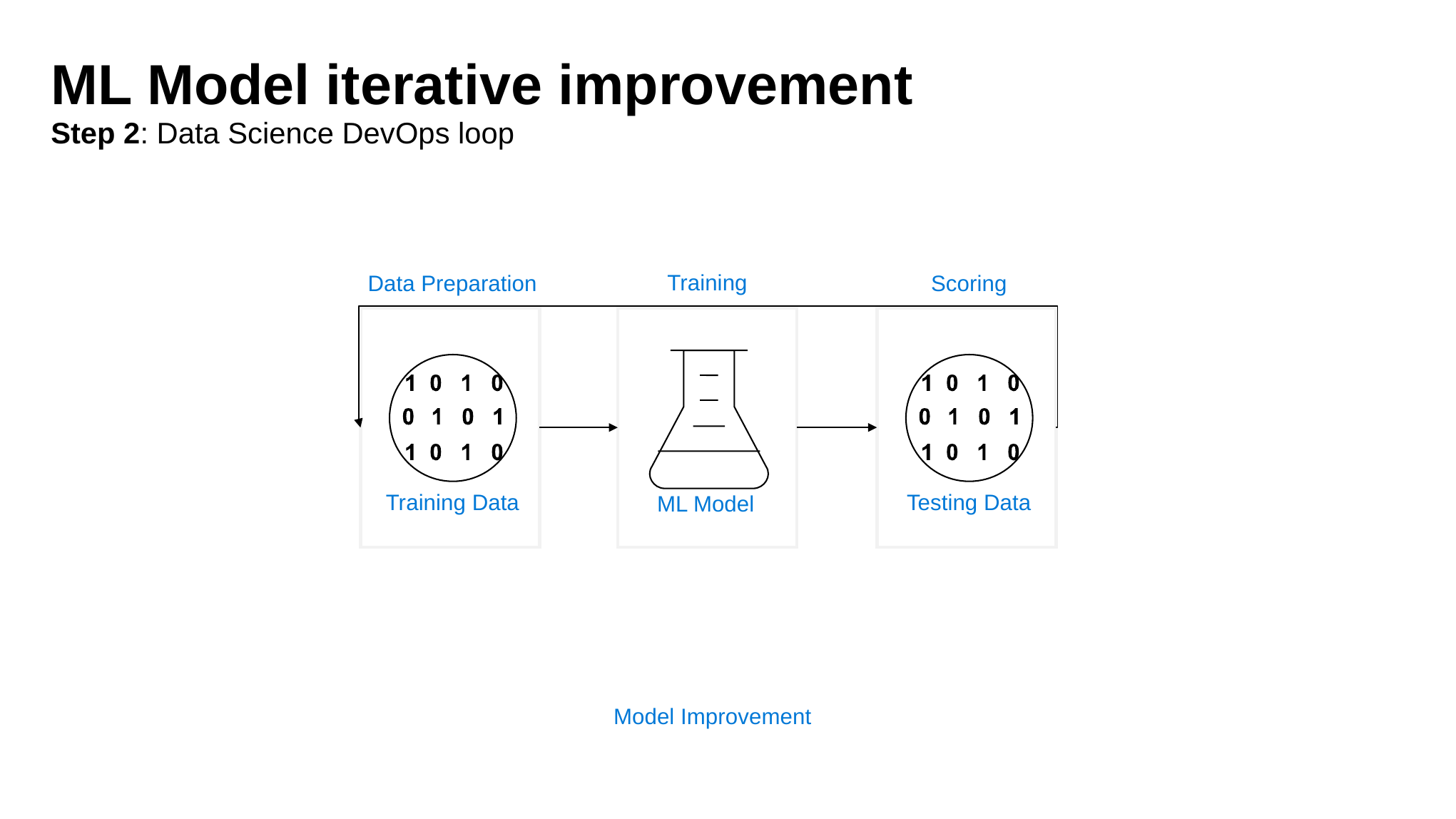

# ML Model iterative improvement
Step 2: Data Science DevOps loop
Training

ML Model
Data Preparation

Training Data
Scoring

Testing Data
Model Improvement